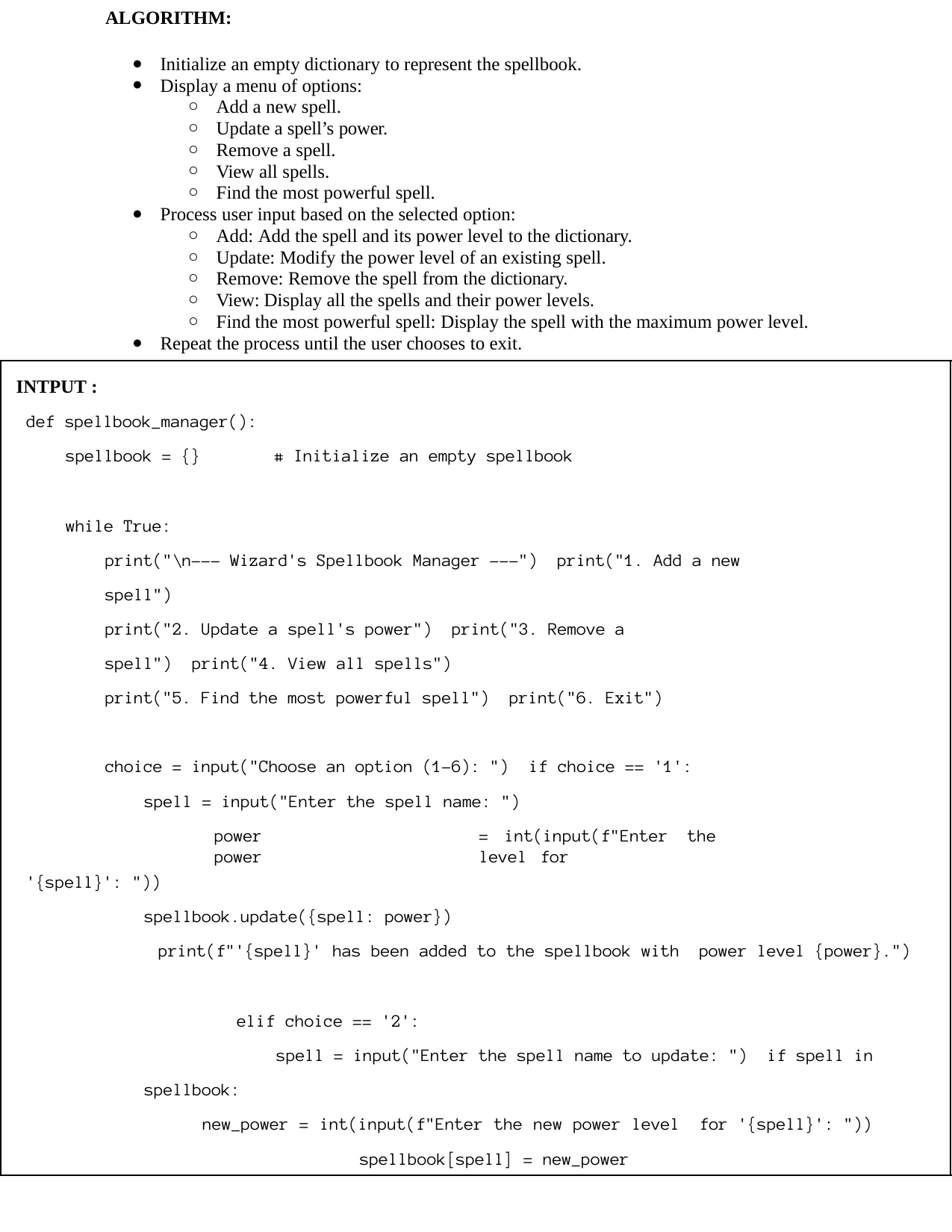

ALGORITHM:

Initialize an empty dictionary to represent the spellbook.
Display a menu of options:
Add a new spell.
Update a spell’s power.
Remove a spell.
View all spells.
Find the most powerful spell.
Process user input based on the selected option:
Add: Add the spell and its power level to the dictionary.
Update: Modify the power level of an existing spell.
Remove: Remove the spell from the dictionary.
View: Display all the spells and their power levels.
Find the most powerful spell: Display the spell with the maximum power level.
Repeat the process until the user chooses to exit.

INTPUT :
def spellbook_manager():
spellbook = {}	# Initialize an empty spellbook

while True:
print("\n--- Wizard's Spellbook Manager ---")  print("1. Add a new spell")
print("2. Update a spell's power")  print("3. Remove a spell")  print("4. View all spells")
print("5. Find the most powerful spell")  print("6. Exit")
choice = input("Choose an option (1-6): ")  if choice == '1':
spell = input("Enter the spell name: ")
power	=	int(input(f"Enter	the	power	level for
'{spell}': "))
spellbook.update({spell: power})
print(f"'{spell}' has been added to the spellbook with  power level {power}.")

elif choice == '2':
spell = input("Enter the spell name to update: ")  if spell in spellbook:
new_power = int(input(f"Enter the new power level  for '{spell}': "))
spellbook[spell] = new_power